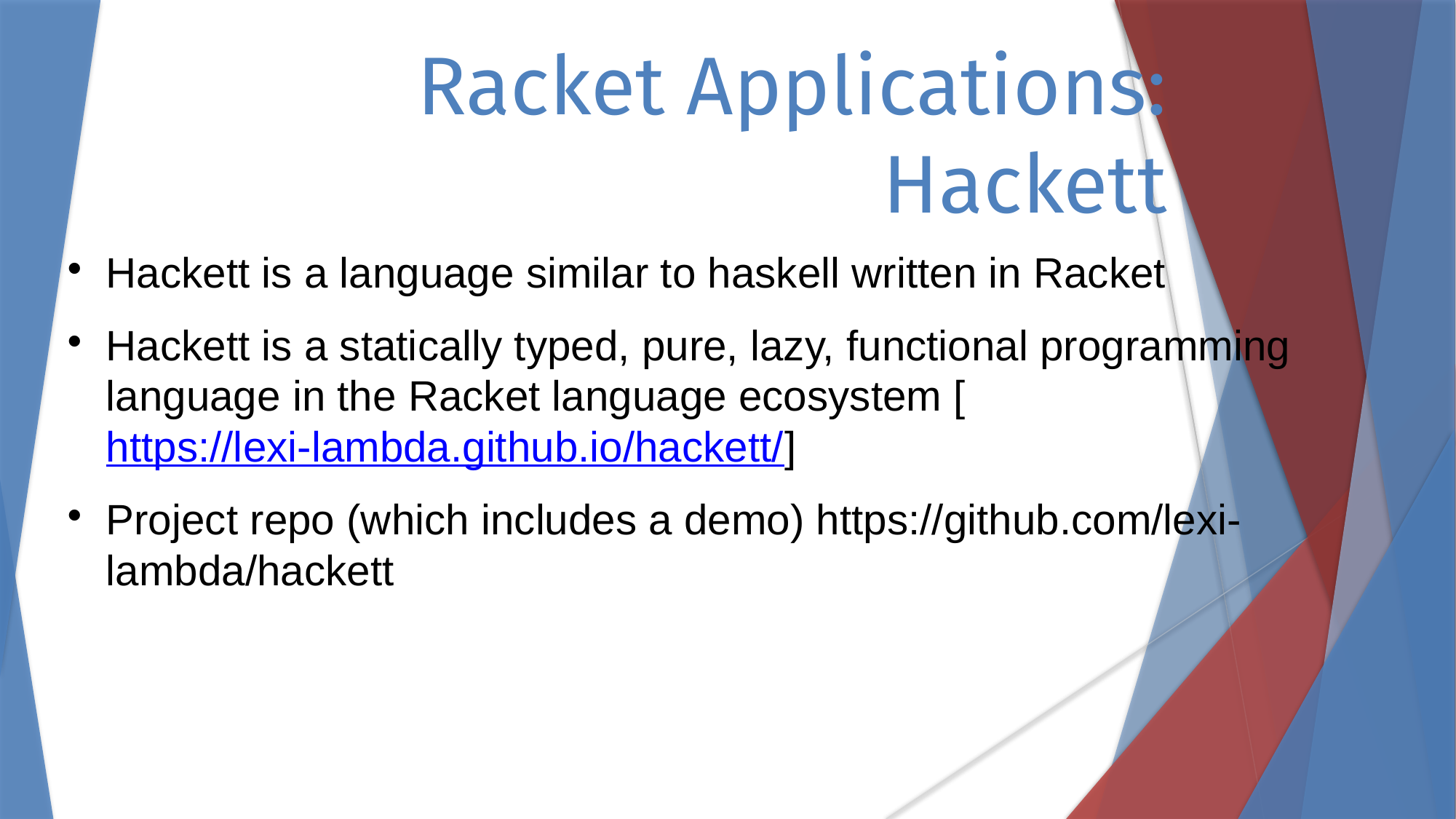

Racket Applications: Hackett
Hackett is a language similar to haskell written in Racket
Hackett is a statically typed, pure, lazy, functional programming language in the Racket language ecosystem [https://lexi-lambda.github.io/hackett/]
Project repo (which includes a demo) https://github.com/lexi-lambda/hackett